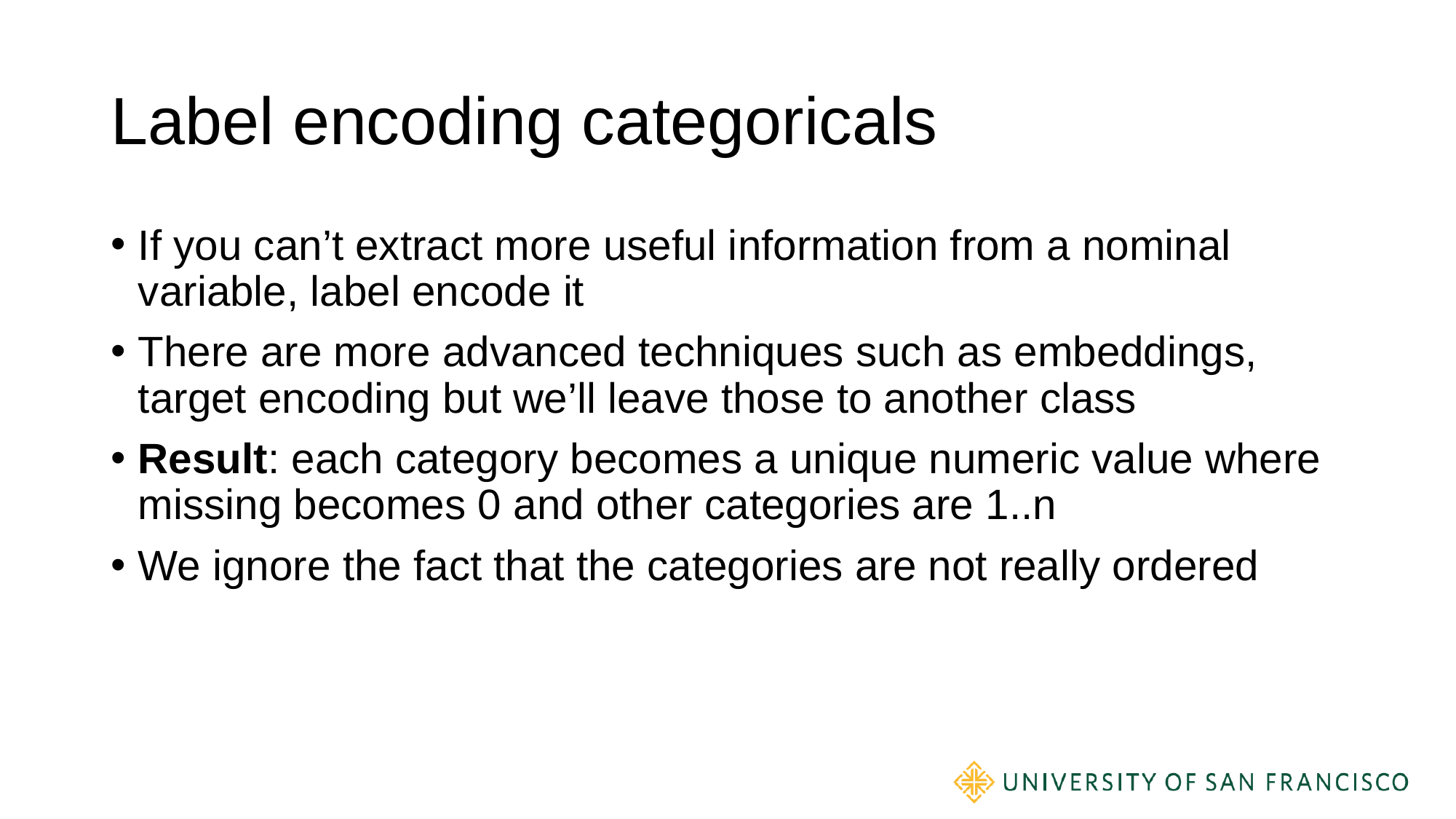

# Label encoding categoricals
If you can’t extract more useful information from a nominal variable, label encode it
There are more advanced techniques such as embeddings, target encoding but we’ll leave those to another class
Result: each category becomes a unique numeric value where missing becomes 0 and other categories are 1..n
We ignore the fact that the categories are not really ordered